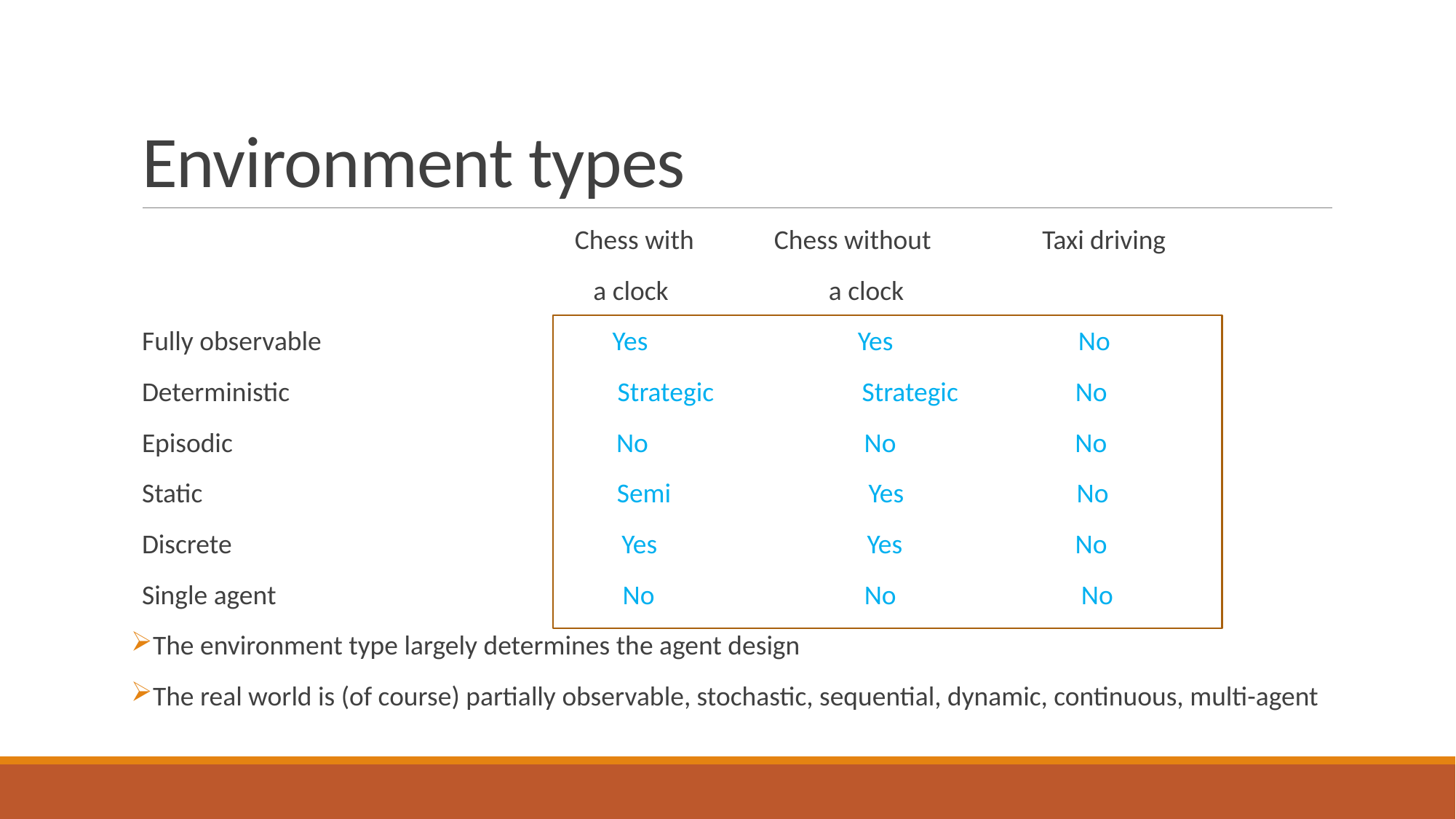

# Environment types
                                                                      Chess with             Chess without                  Taxi driving
                                                                         a clock                          a clock
Fully observable                                               Yes                                  Yes                              No
Deterministic                                                     Strategic                        Strategic                   No
Episodic                                                              No                                   No                             No
Static                                                                   Semi                                Yes                            No
Discrete                                                               Yes                                  Yes                            No
Single agent                                                        No                                  No                              No
The environment type largely determines the agent design
The real world is (of course) partially observable, stochastic, sequential, dynamic, continuous, multi-agent